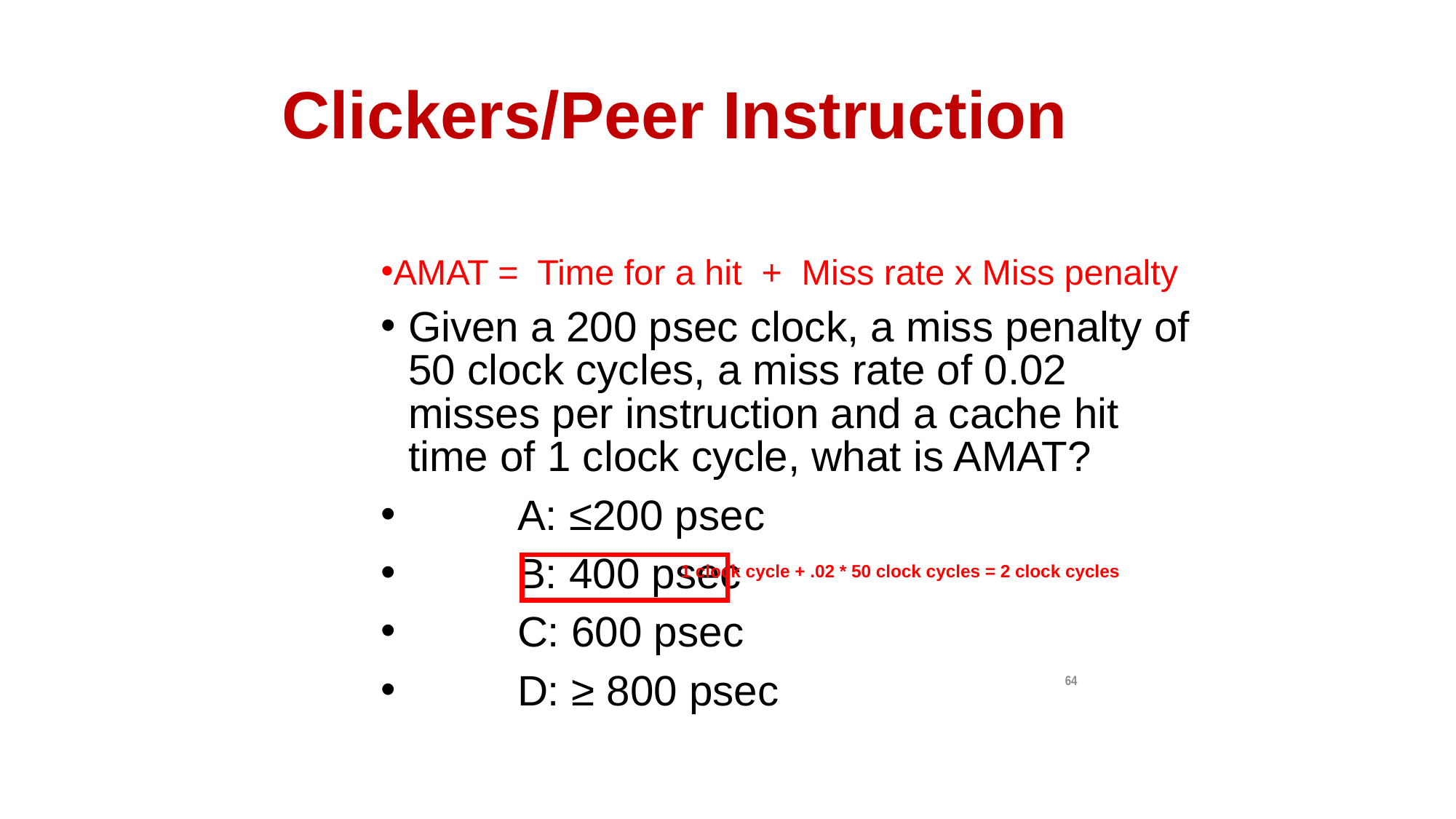

# Clickers/Peer Instruction
AMAT =  Time for a hit  +  Miss rate x Miss penalty
Given a 200 psec clock, a miss penalty of 50 clock cycles, a miss rate of 0.02 misses per instruction and a cache hit time of 1 clock cycle, what is AMAT?
	A: ≤200 psec
	B: 400 psec
	C: 600 psec
	D: ≥ 800 psec

1 clock cycle + .02 * 50 clock cycles = 2 clock cycles
64